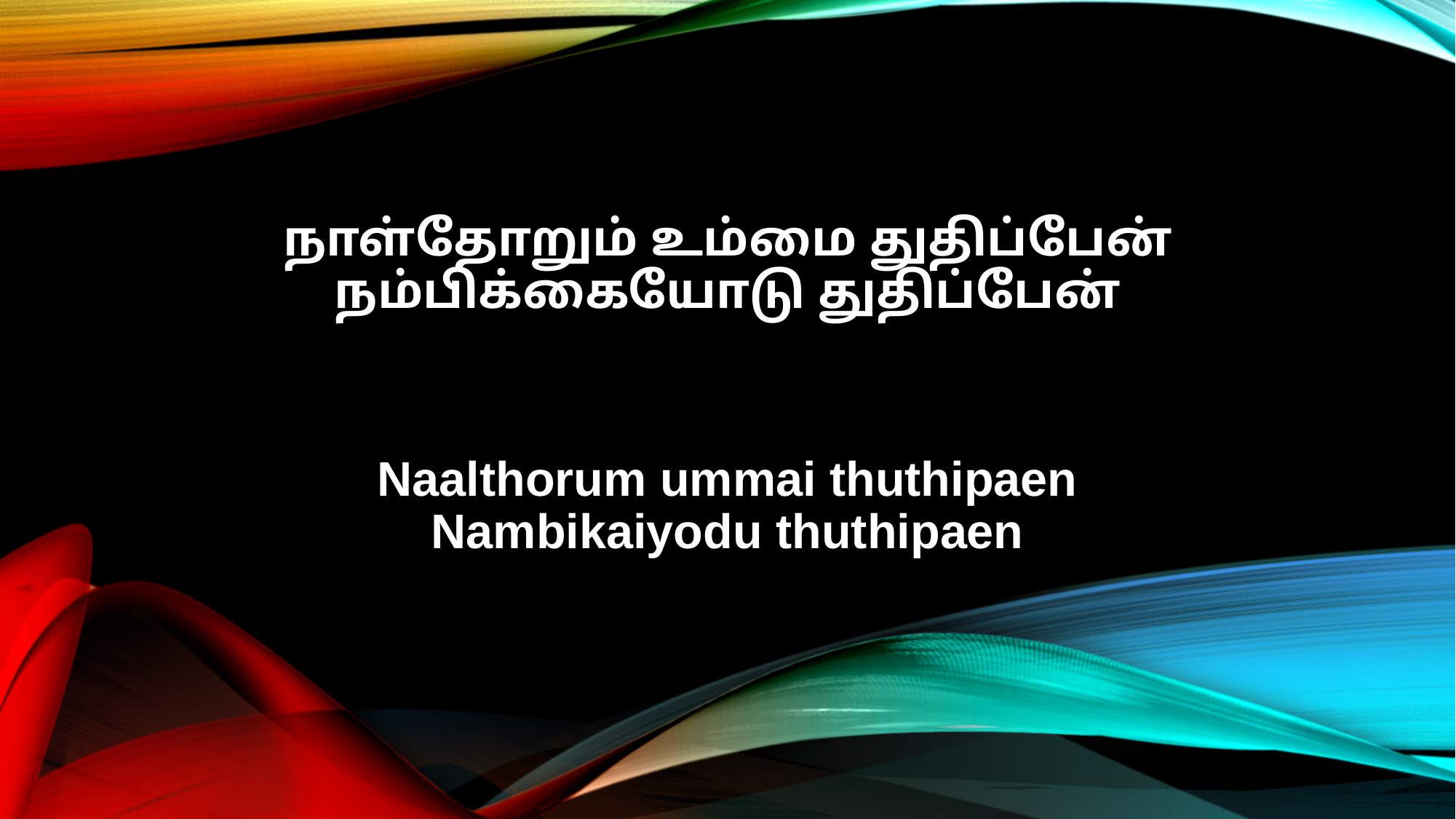

நாள்தோறும் உம்மை துதிப்பேன்
நம்பிக்கையோடு துதிப்பேன்

Naalthorum ummai thuthipaen
Nambikaiyodu thuthipaen